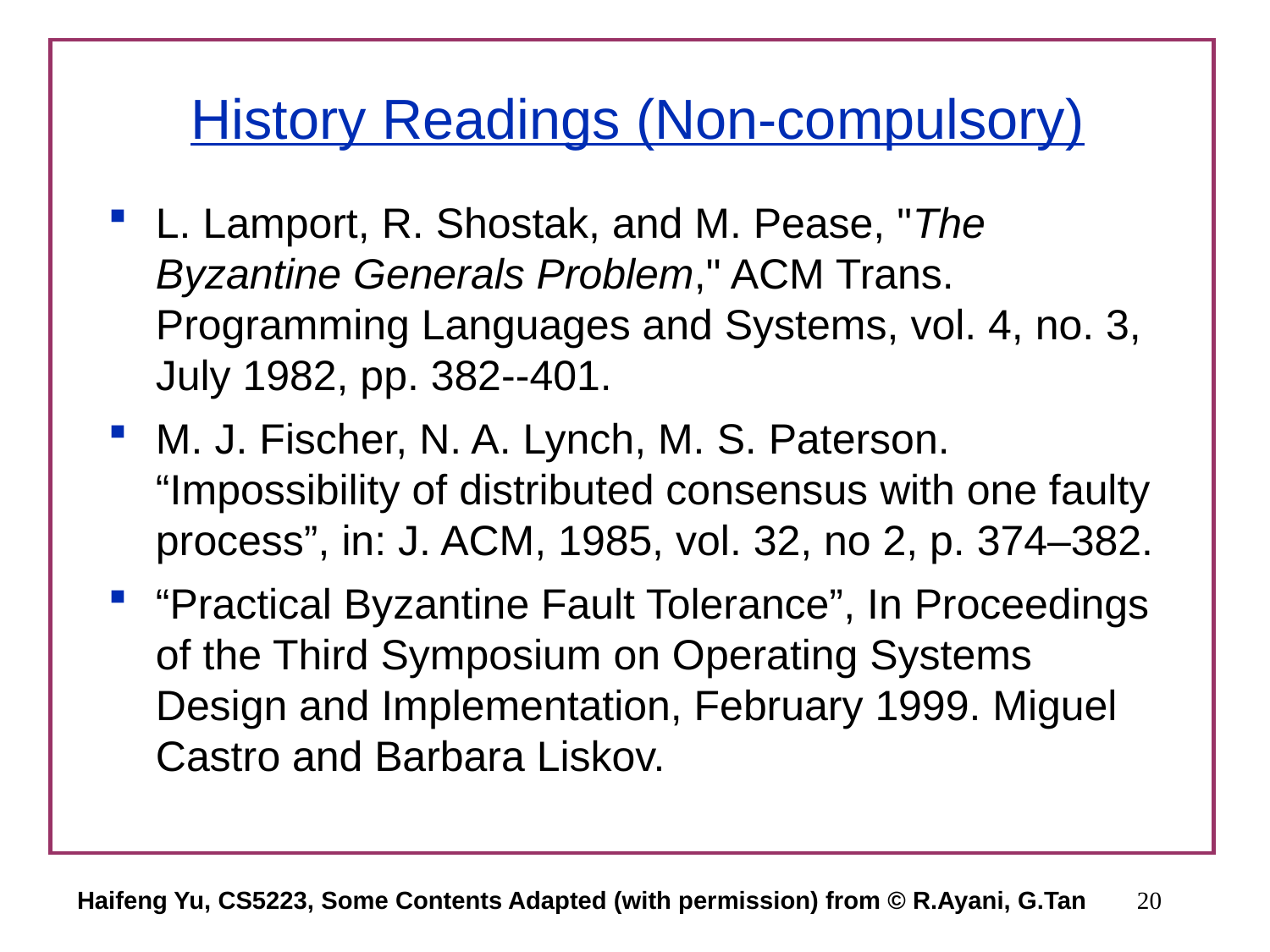

# History Readings (Non-compulsory)
L. Lamport, R. Shostak, and M. Pease, "The Byzantine Generals Problem," ACM Trans. Programming Languages and Systems, vol. 4, no. 3, July 1982, pp. 382--401.
M. J. Fischer, N. A. Lynch, M. S. Paterson.
“Impossibility of distributed consensus with one faulty process”, in: J. ACM, 1985, vol. 32, no 2, p. 374–382.
“Practical Byzantine Fault Tolerance”, In Proceedings of the Third Symposium on Operating Systems Design and Implementation, February 1999. Miguel Castro and Barbara Liskov.
Haifeng Yu, CS5223, Some Contents Adapted (with permission) from © R.Ayani, G.Tan
20